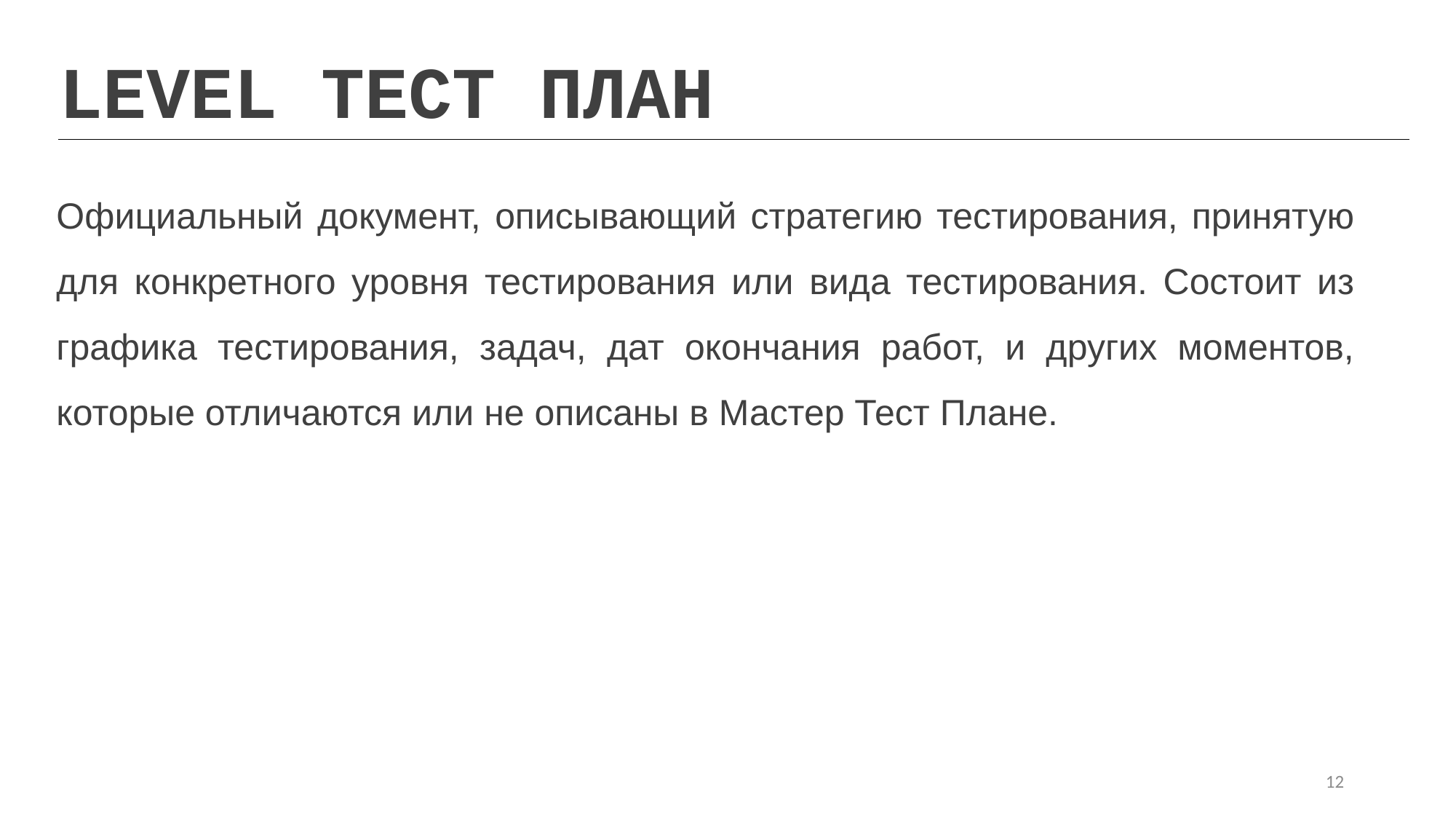

LEVEL ТЕСТ ПЛАН
Официальный документ, описывающий стратегию тестирования, принятую для конкретного уровня тестирования или вида тестирования. Состоит из графика тестирования, задач, дат окончания работ, и других моментов, которые отличаются или не описаны в Мастер Тест Плане.

12